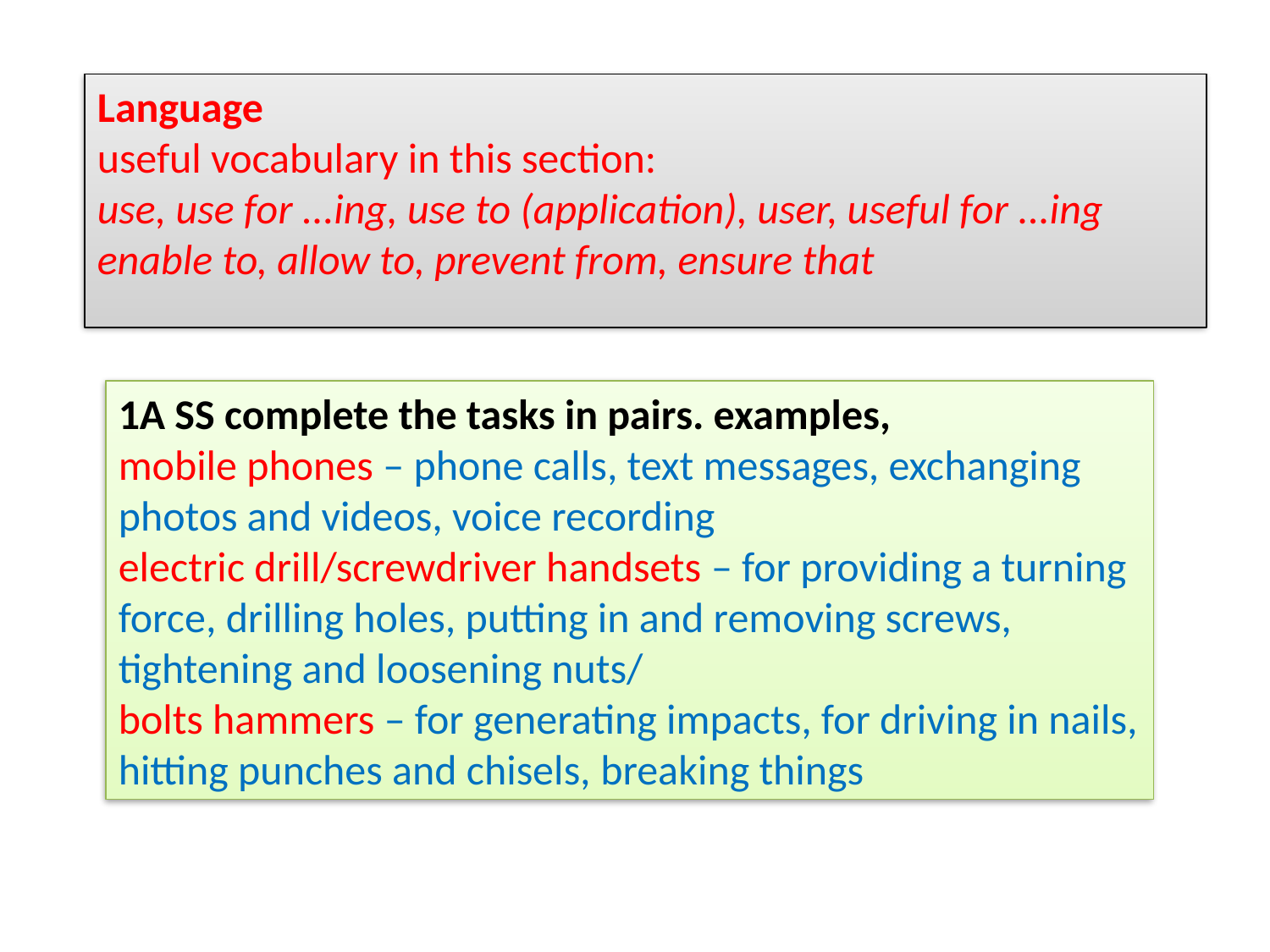

Language
useful vocabulary in this section:
use, use for ...ing, use to (application), user, useful for ...ing
enable to, allow to, prevent from, ensure that
1A SS complete the tasks in pairs. examples,
mobile phones – phone calls, text messages, exchanging photos and videos, voice recording
electric drill/screwdriver handsets – for providing a turning force, drilling holes, putting in and removing screws, tightening and loosening nuts/
bolts hammers – for generating impacts, for driving in nails, hitting punches and chisels, breaking things